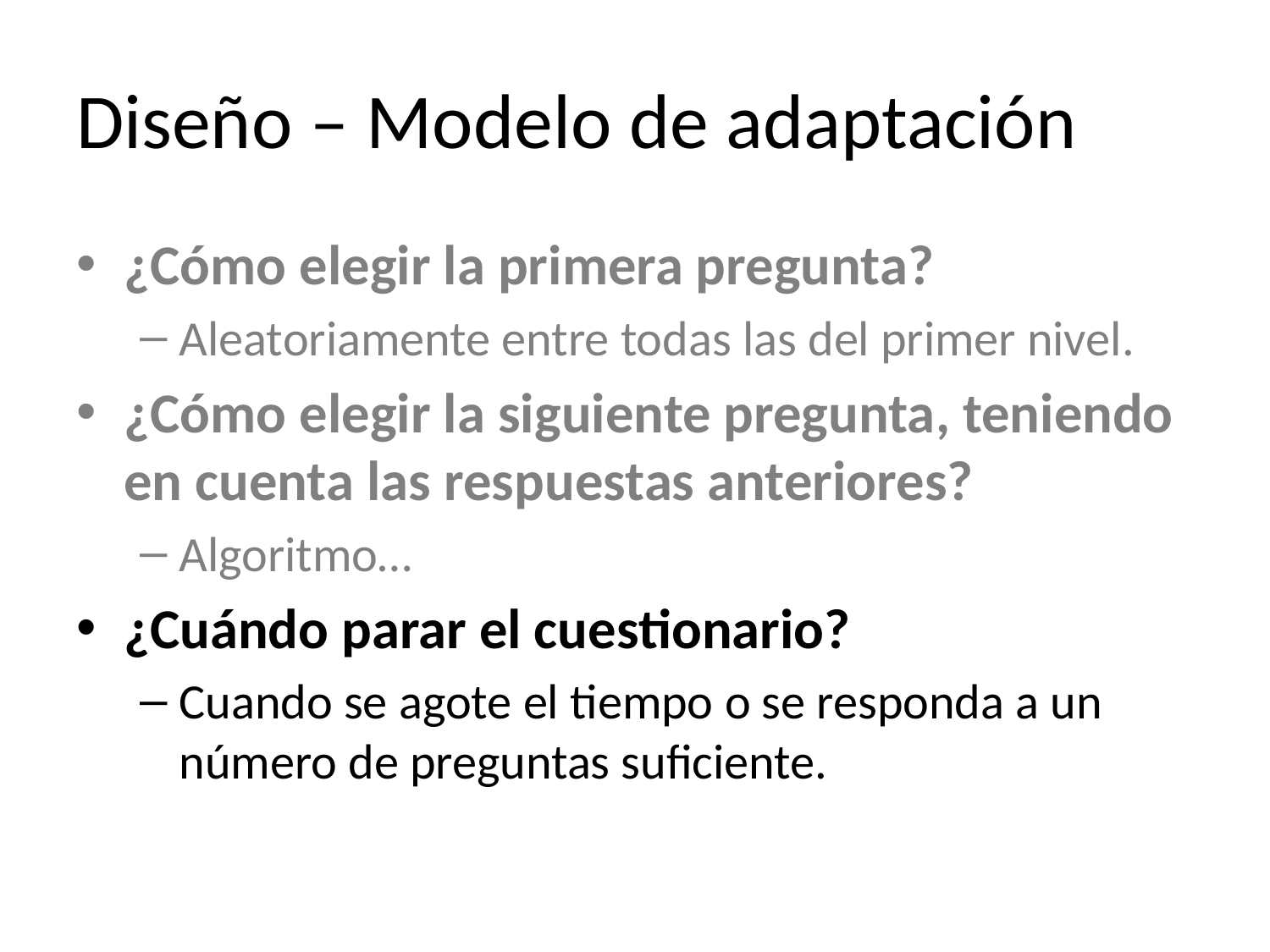

# Diseño – Modelo de adaptación
¿Cómo elegir la primera pregunta?
Aleatoriamente entre todas las del primer nivel.
¿Cómo elegir la siguiente pregunta, teniendo en cuenta las respuestas anteriores?
Algoritmo…
¿Cuándo parar el cuestionario?
Cuando se agote el tiempo o se responda a un número de preguntas suficiente.